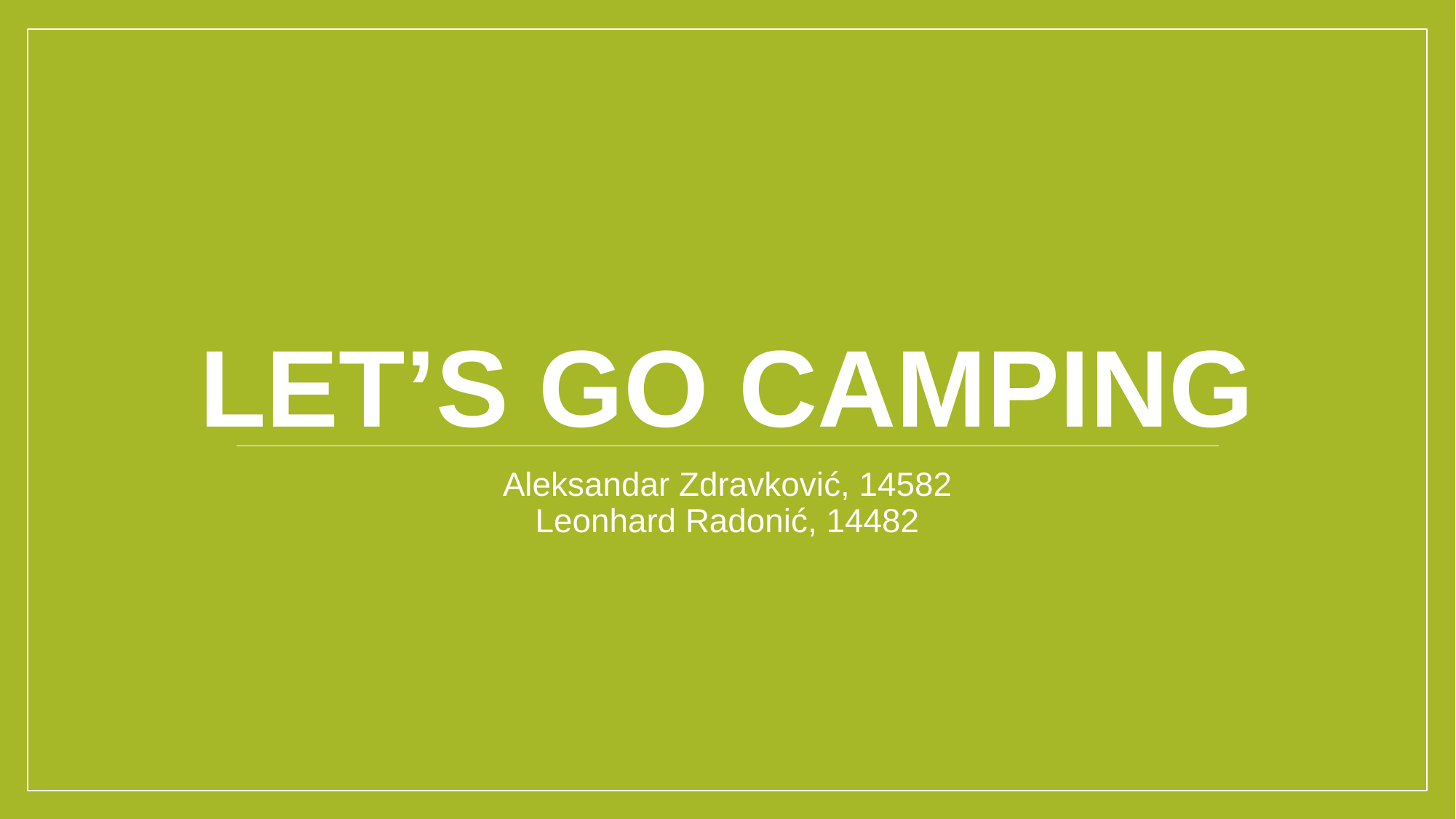

# Let’s go camping
Aleksandar Zdravković, 14582
Leonhard Radonić, 14482